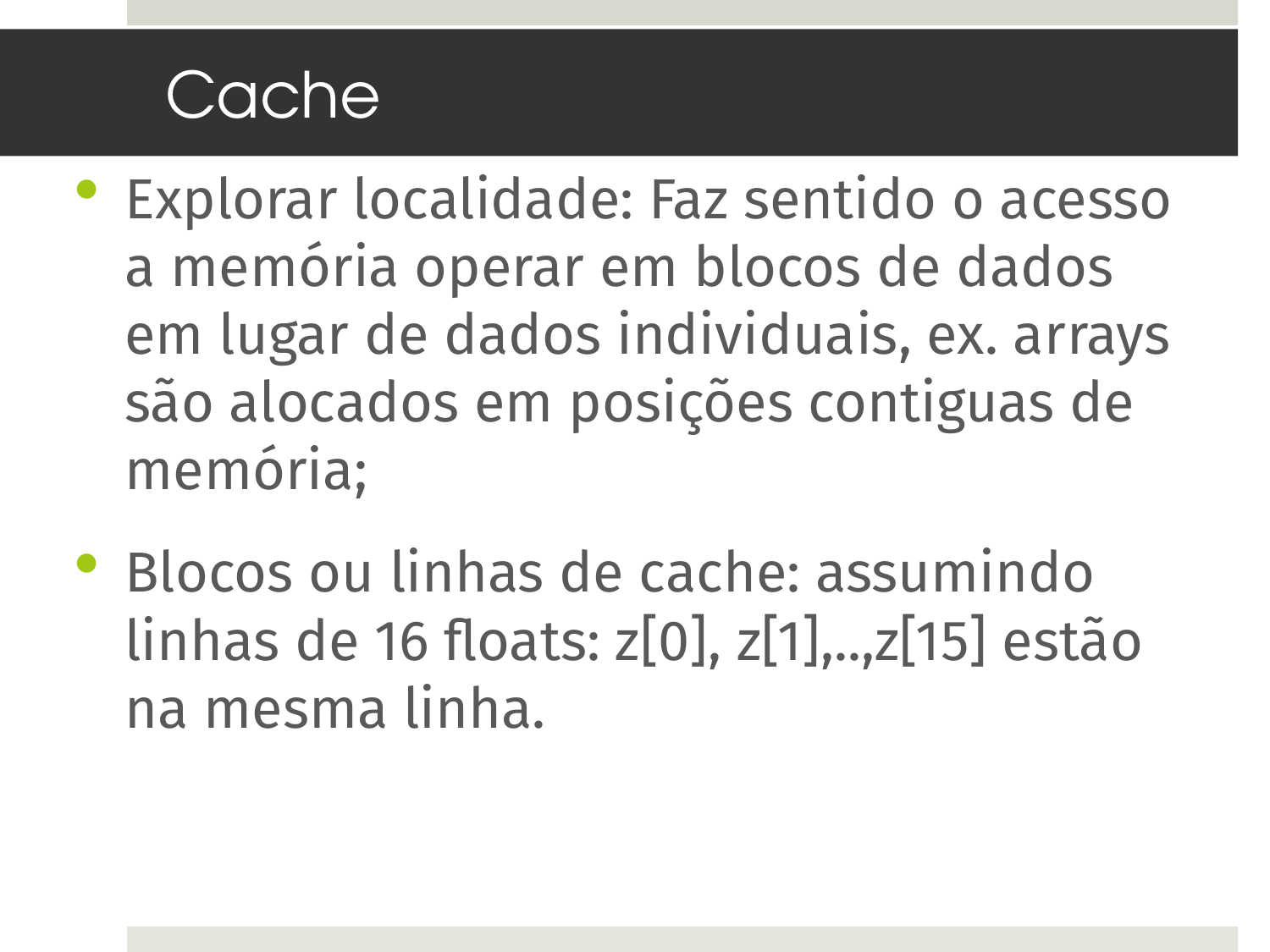

# Cache
Explorar localidade: Faz sentido o acesso a memória operar em blocos de dados em lugar de dados individuais, ex. arrays são alocados em posições contiguas de memória;
Blocos ou linhas de cache: assumindo linhas de 16 floats: z[0], z[1],..,z[15] estão na mesma linha.